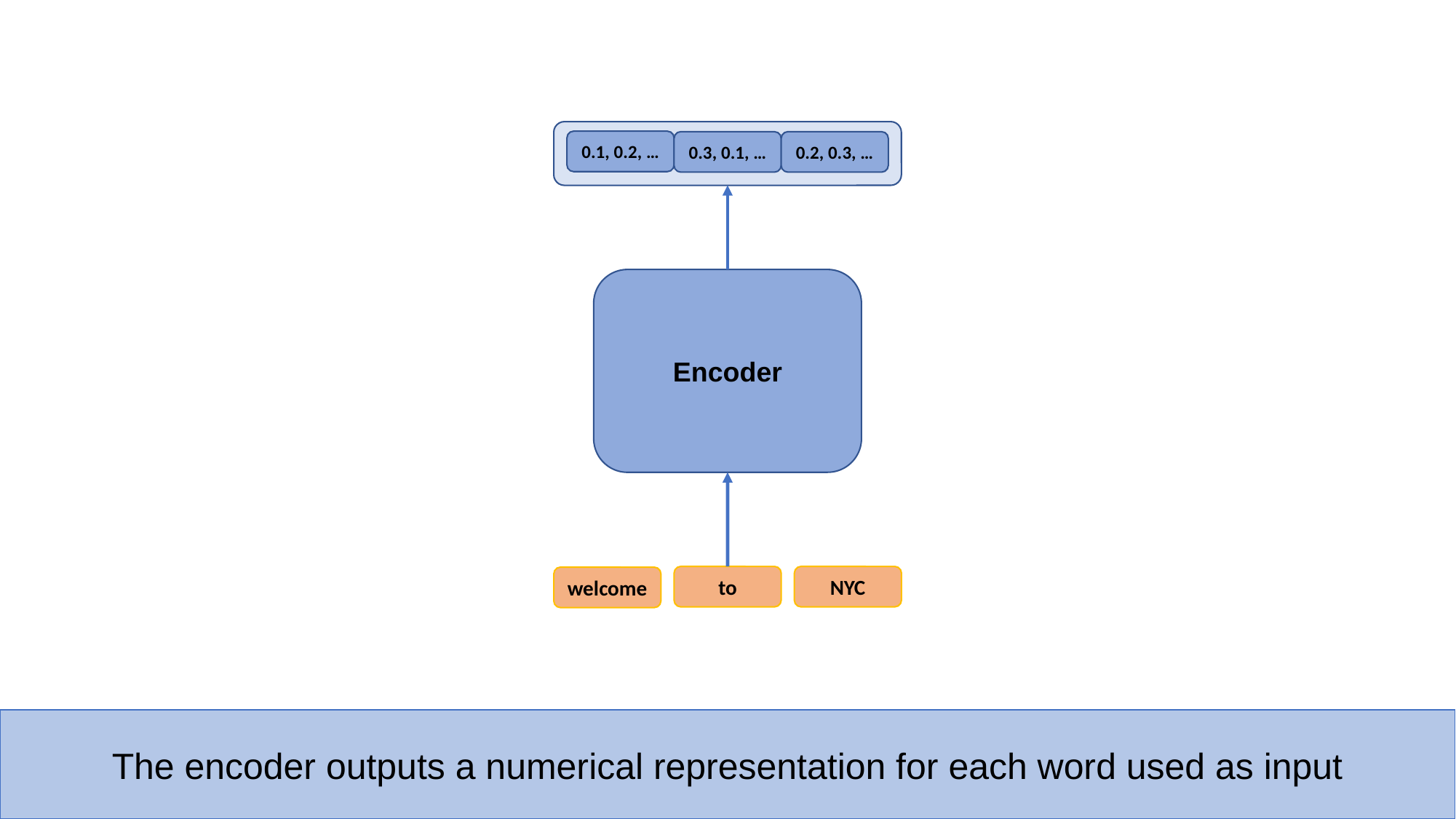

0.1, 0.2, …
0.3, 0.1, …
0.2, 0.3, …
Encoder
to
NYC
welcome
The encoder outputs a numerical representation for each word used as input